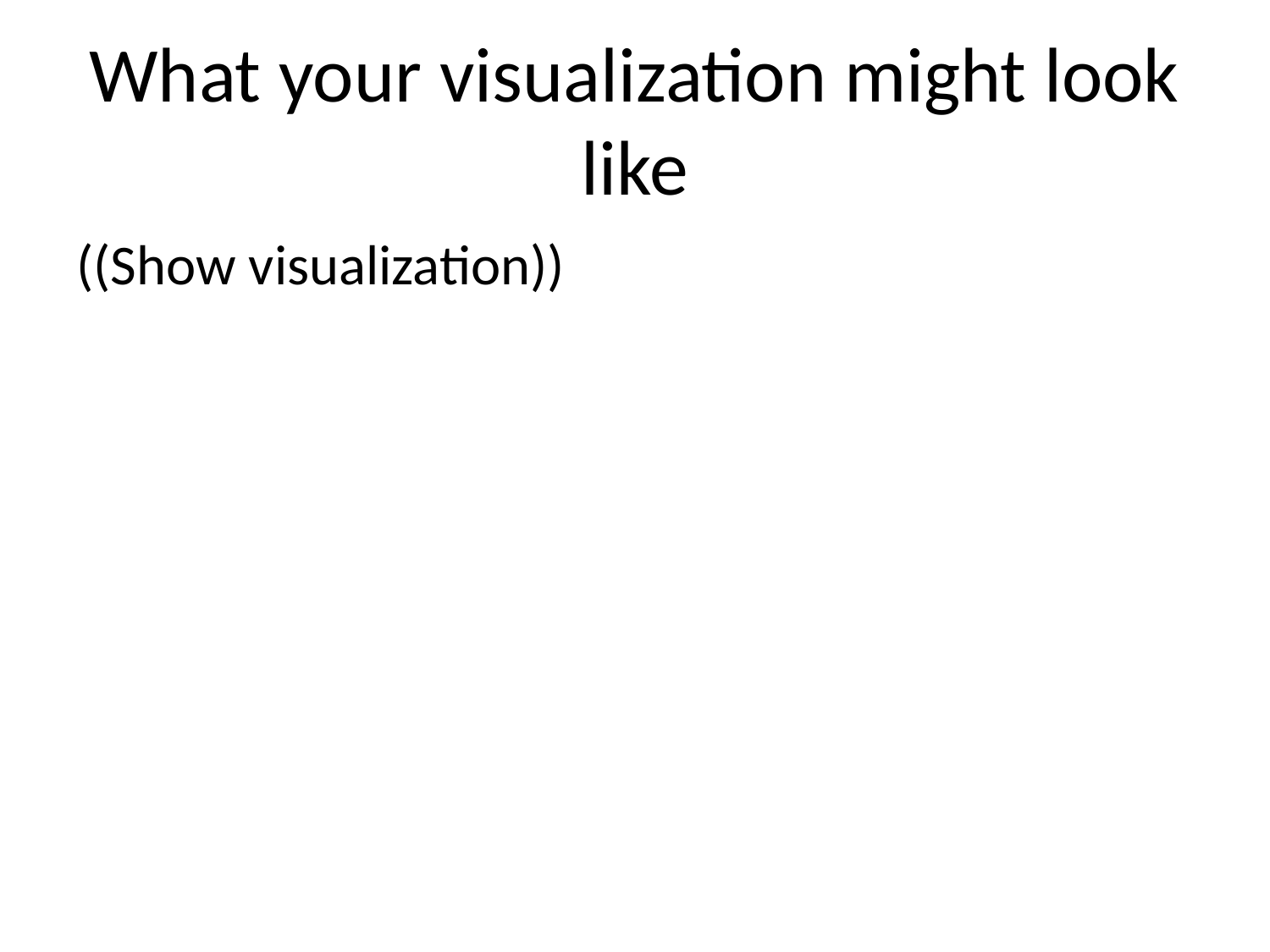

# What your visualization might look like
((Show visualization))